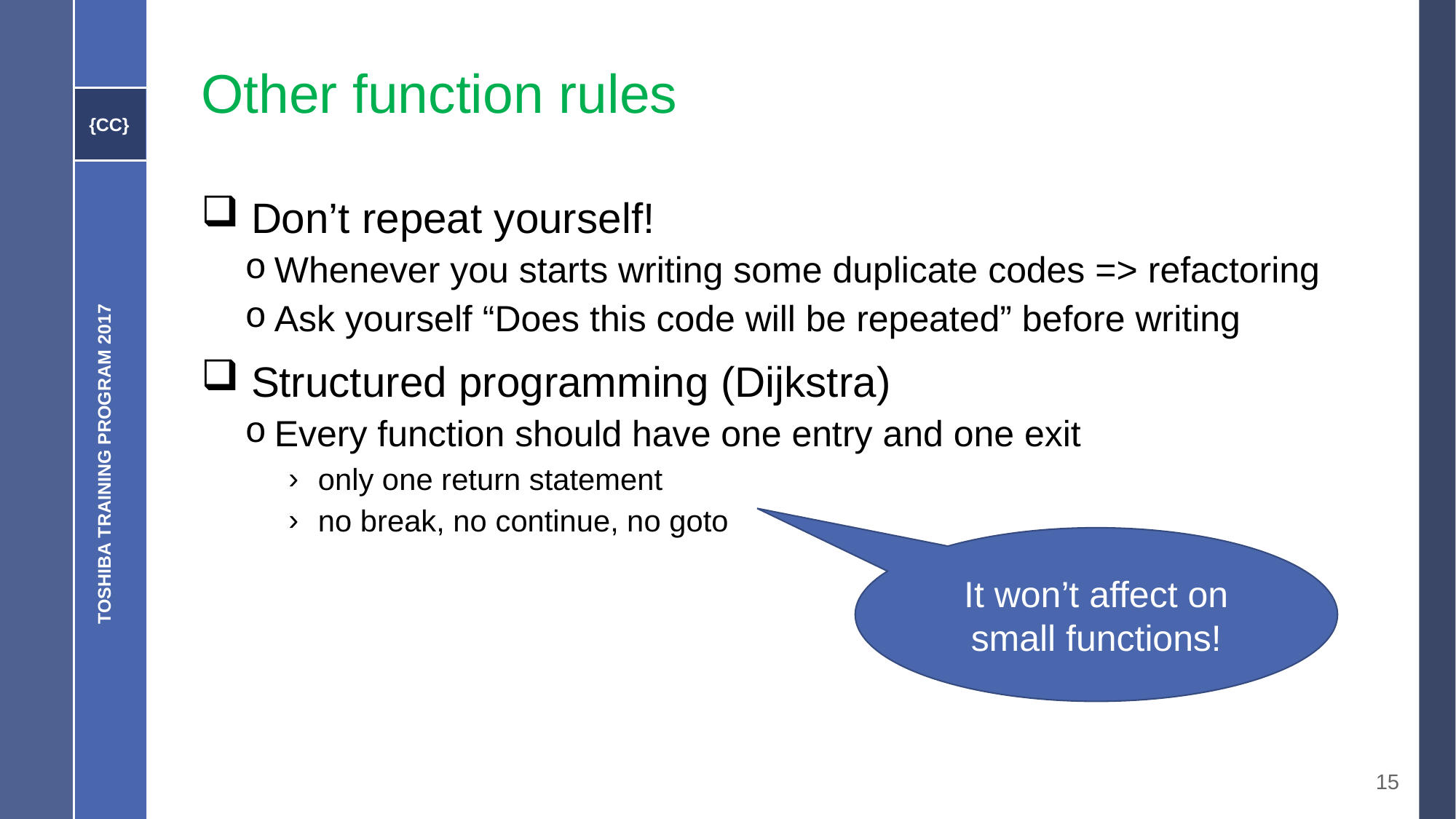

# Other function rules
 Don’t repeat yourself!
Whenever you starts writing some duplicate codes => refactoring
Ask yourself “Does this code will be repeated” before writing
 Structured programming (Dijkstra)
Every function should have one entry and one exit
only one return statement
no break, no continue, no goto
Toshiba Training Program 2017
It won’t affect on small functions!
15